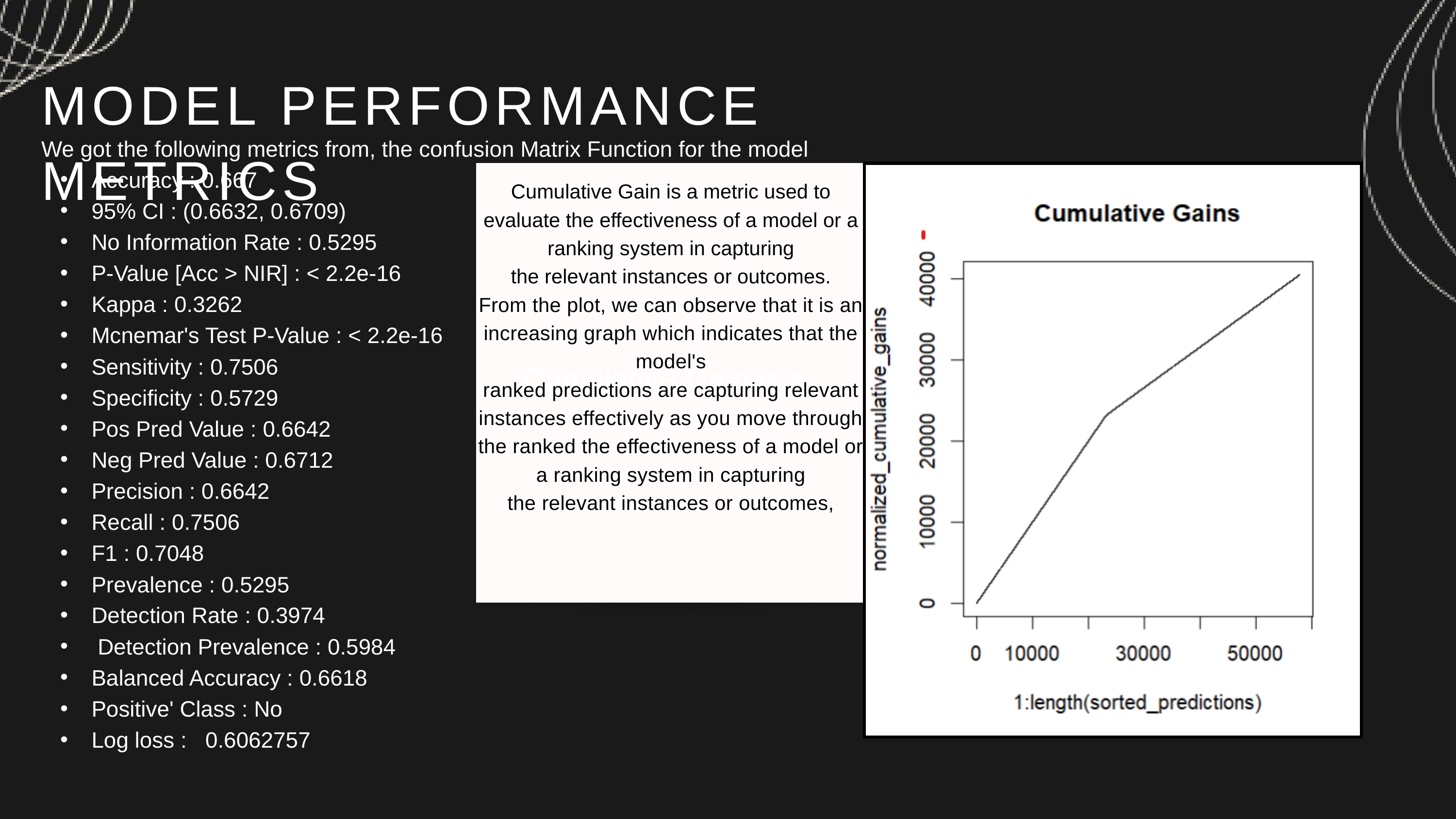

MODEL PERFORMANCE METRICS
We got the following metrics from, the confusion Matrix Function for the model
  Accuracy : 0.667
  95% CI : (0.6632, 0.6709)
  No Information Rate : 0.5295
  P-Value [Acc > NIR] : < 2.2e-16
  Kappa : 0.3262
  Mcnemar's Test P-Value : < 2.2e-16
  Sensitivity : 0.7506
  Specificity : 0.5729
  Pos Pred Value : 0.6642
  Neg Pred Value : 0.6712
  Precision : 0.6642
  Recall : 0.7506
  F1 : 0.7048
  Prevalence : 0.5295
  Detection Rate : 0.3974
   Detection Prevalence : 0.5984
  Balanced Accuracy : 0.6618
  Positive' Class : No
  Log loss :   0.6062757

Cumulative Gain is a

Cumulative Gain is a metric used to evaluate the effectiveness of a model or a ranking system in capturing
the relevant instances or outcomes.
From the plot, we can observe that it is an increasing graph which indicates that the model's
ranked predictions are capturing relevant instances effectively as you move through the ranked the effectiveness of a model or a ranking system in capturing
the relevant instances or outcomes,